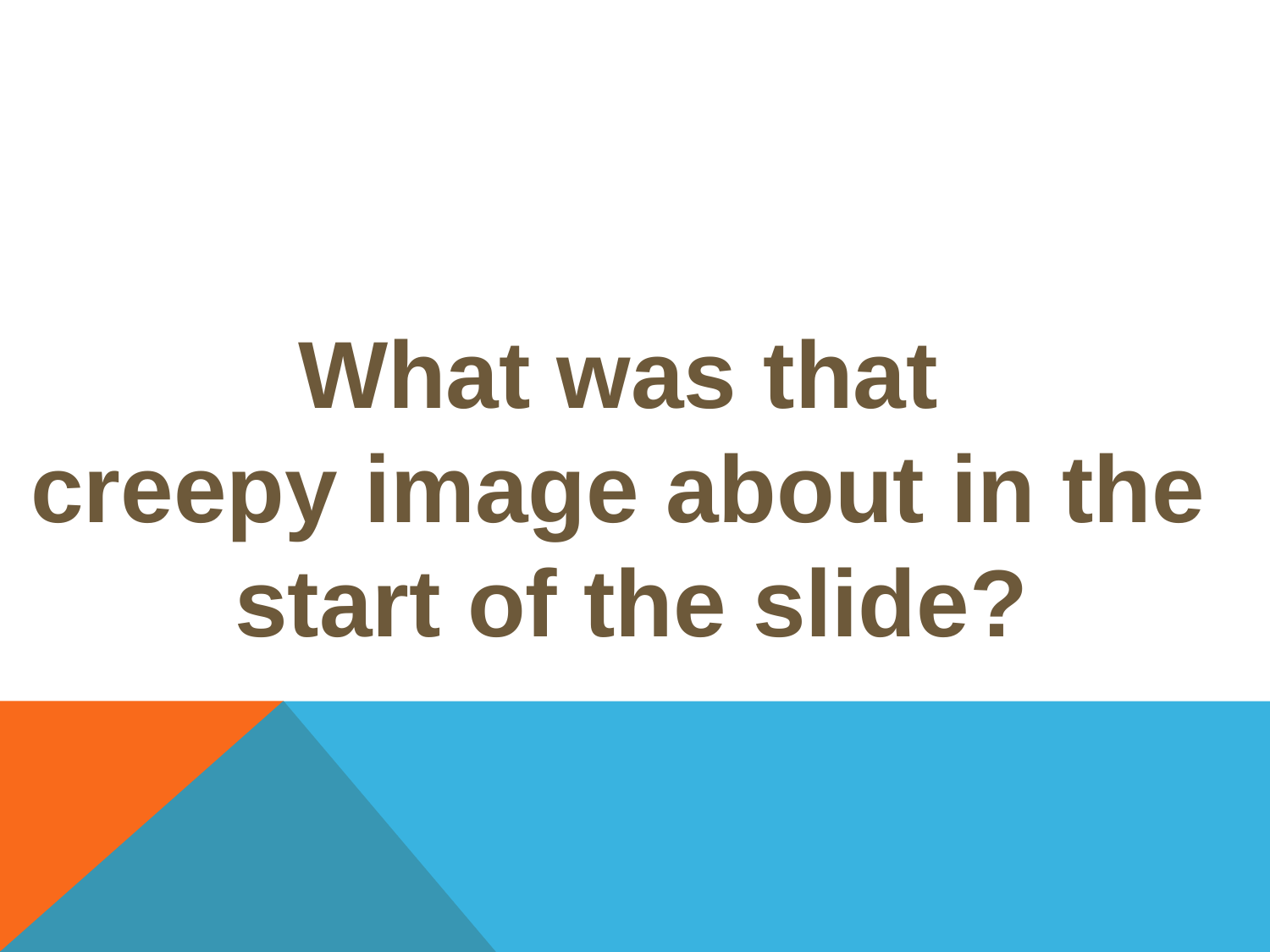

What was that
creepy image about in the
start of the slide?